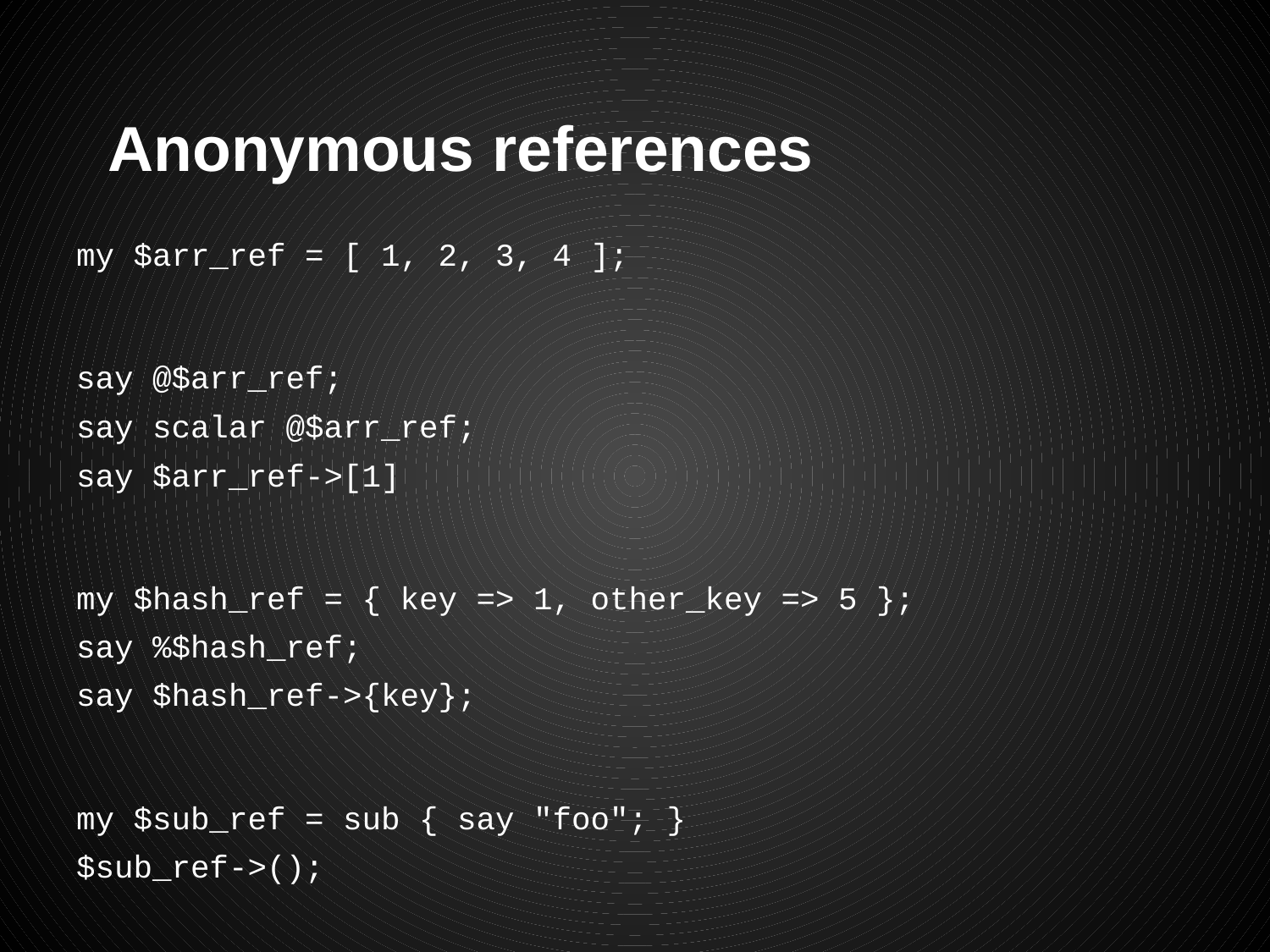

# Anonymous references
my $arr_ref = [ 1, 2, 3, 4 ];

say @$arr_ref;
say scalar @$arr_ref;
say $arr_ref->[1]

my $hash_ref = { key => 1, other_key => 5 };
say %$hash_ref;
say $hash_ref->{key};

my $sub_ref = sub { say "foo"; }
$sub_ref->();